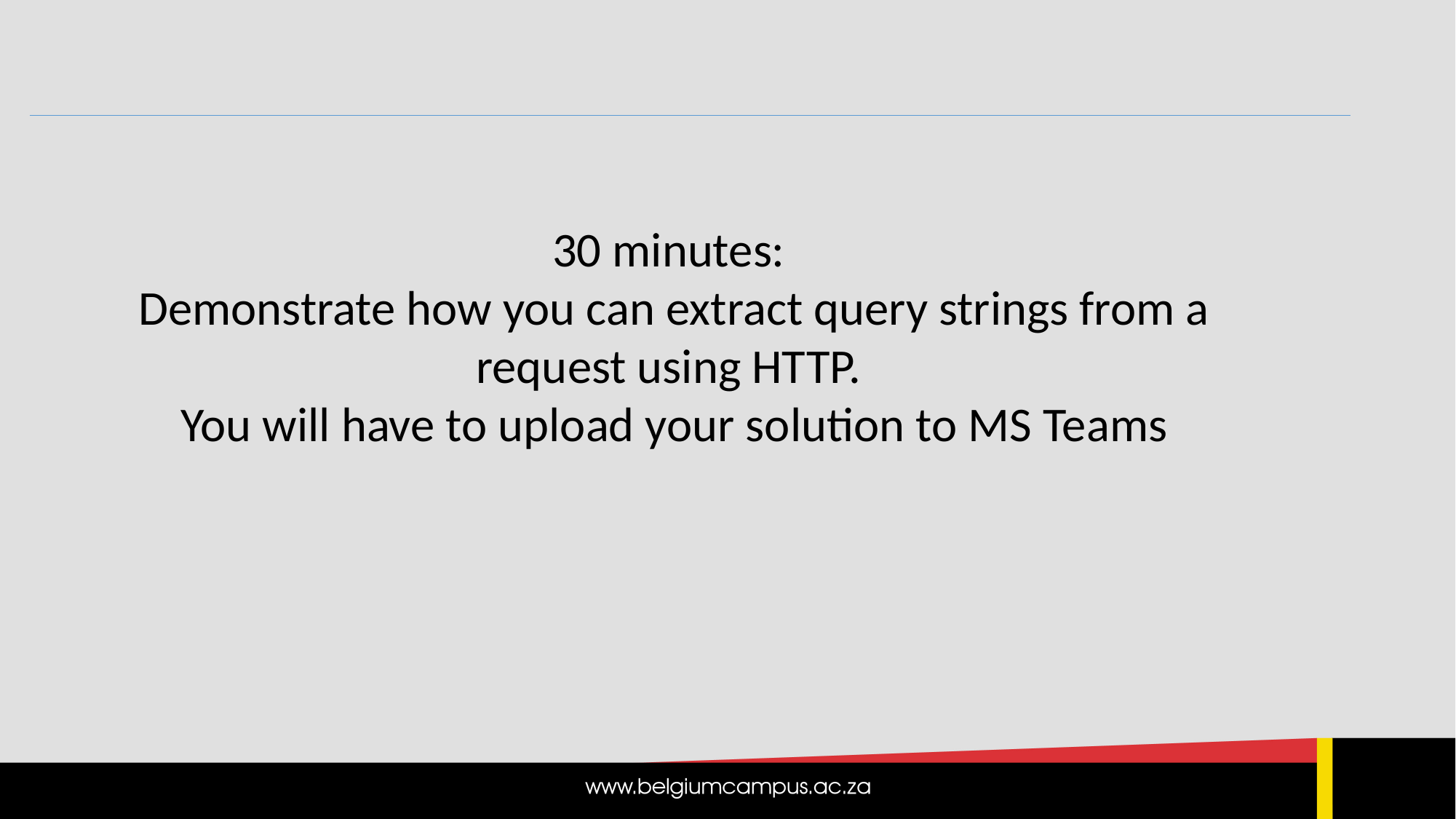

30 minutes:
Demonstrate how you can extract query strings from a request using HTTP.
You will have to upload your solution to MS Teams